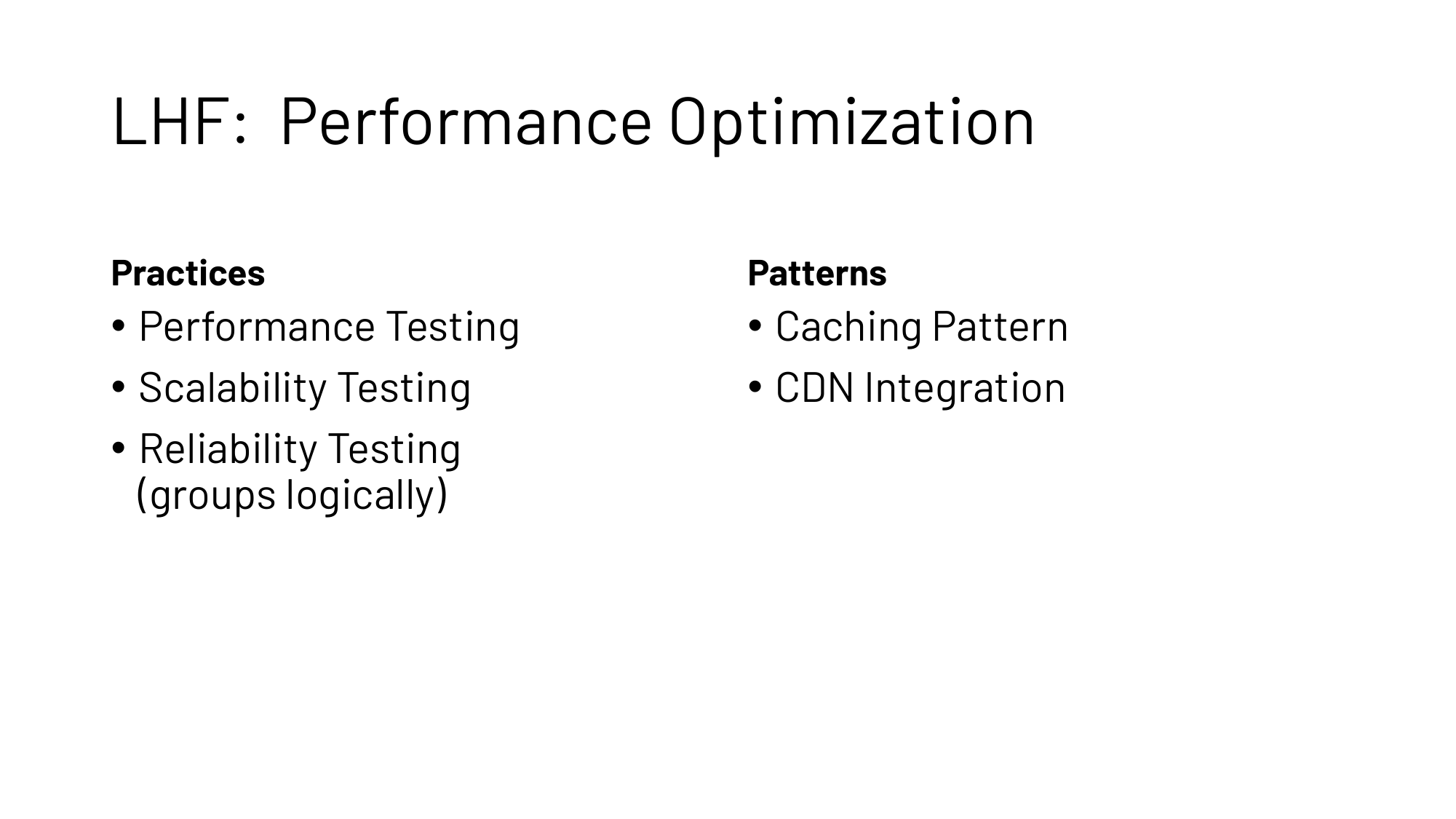

# LHF:  Performance Optimization
Practices
Patterns
Performance Testing
Scalability Testing
Reliability Testing
(groups logically)
Caching Pattern
CDN Integration